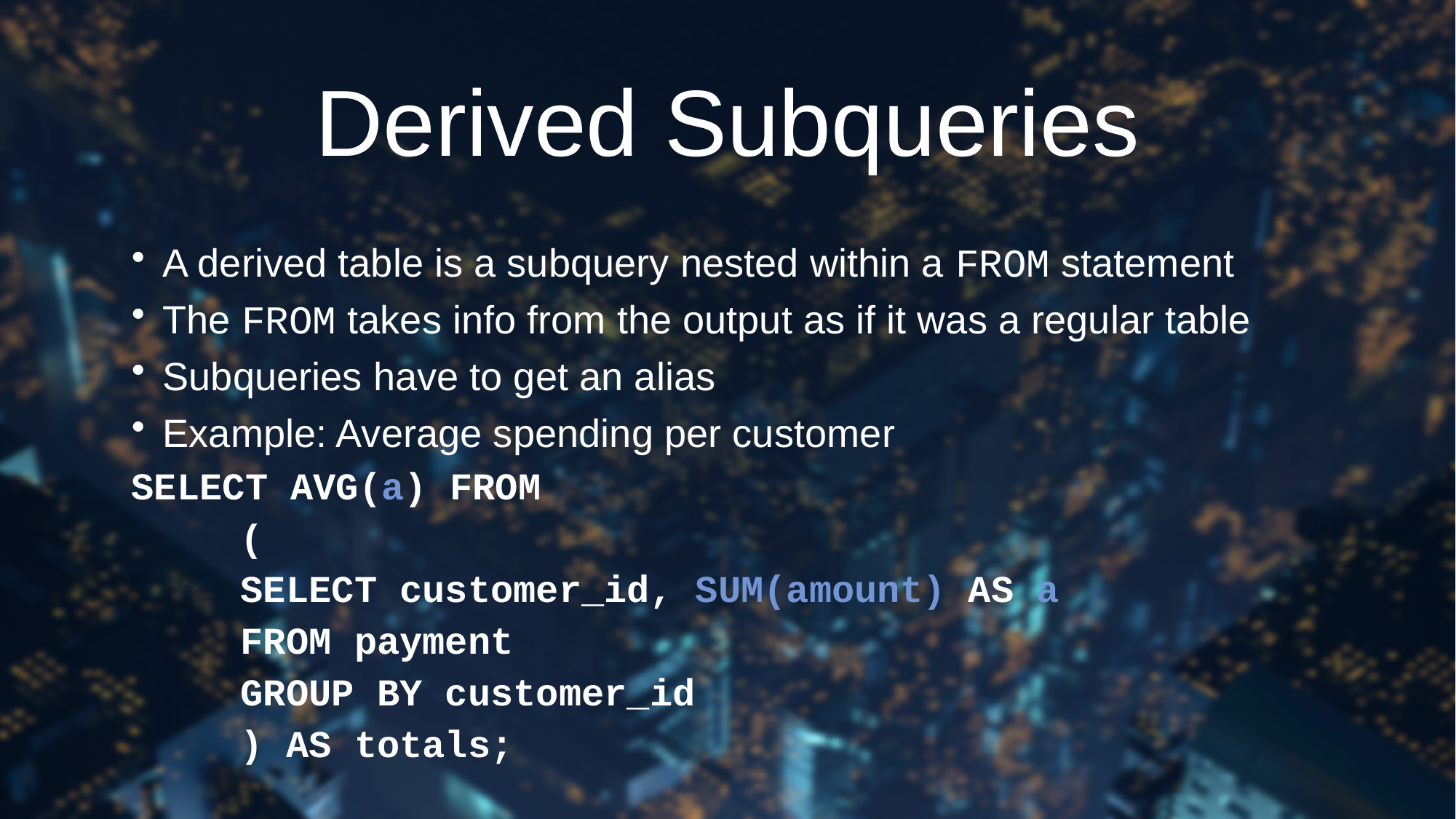

# Derived Subqueries
A derived table is a subquery nested within a FROM statement
The FROM takes info from the output as if it was a regular table
Subqueries have to get an alias
Example: Average spending per customer
SELECT AVG(a) FROM
	(
	SELECT customer_id, SUM(amount) AS a
	FROM payment
	GROUP BY customer_id
	) AS totals;